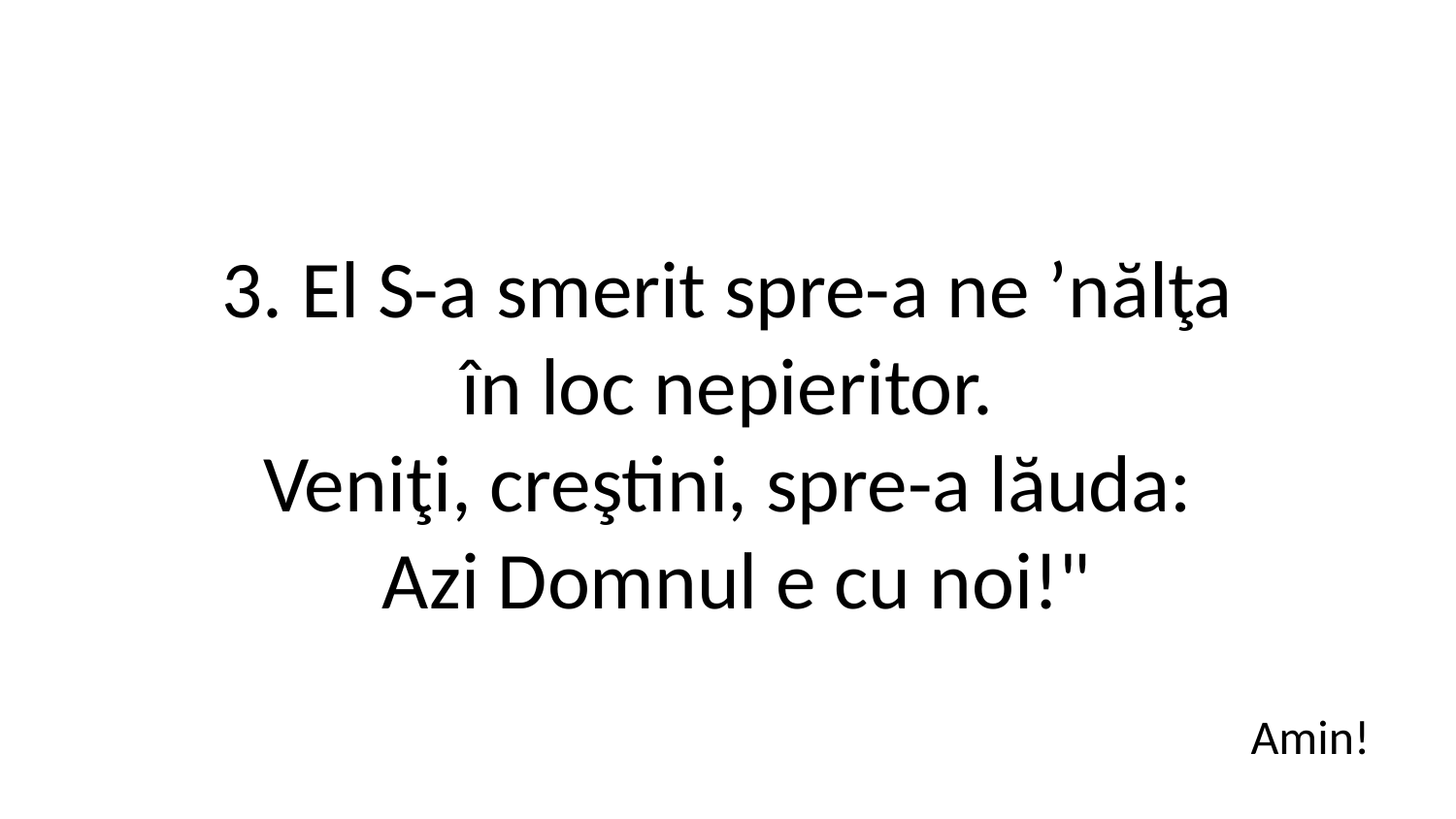

3. El S-a smerit spre-a ne ʼnălţa
în loc nepieritor.
Veniţi, creştini, spre-a lăuda:
 Azi Domnul e cu noi!"

Amin!